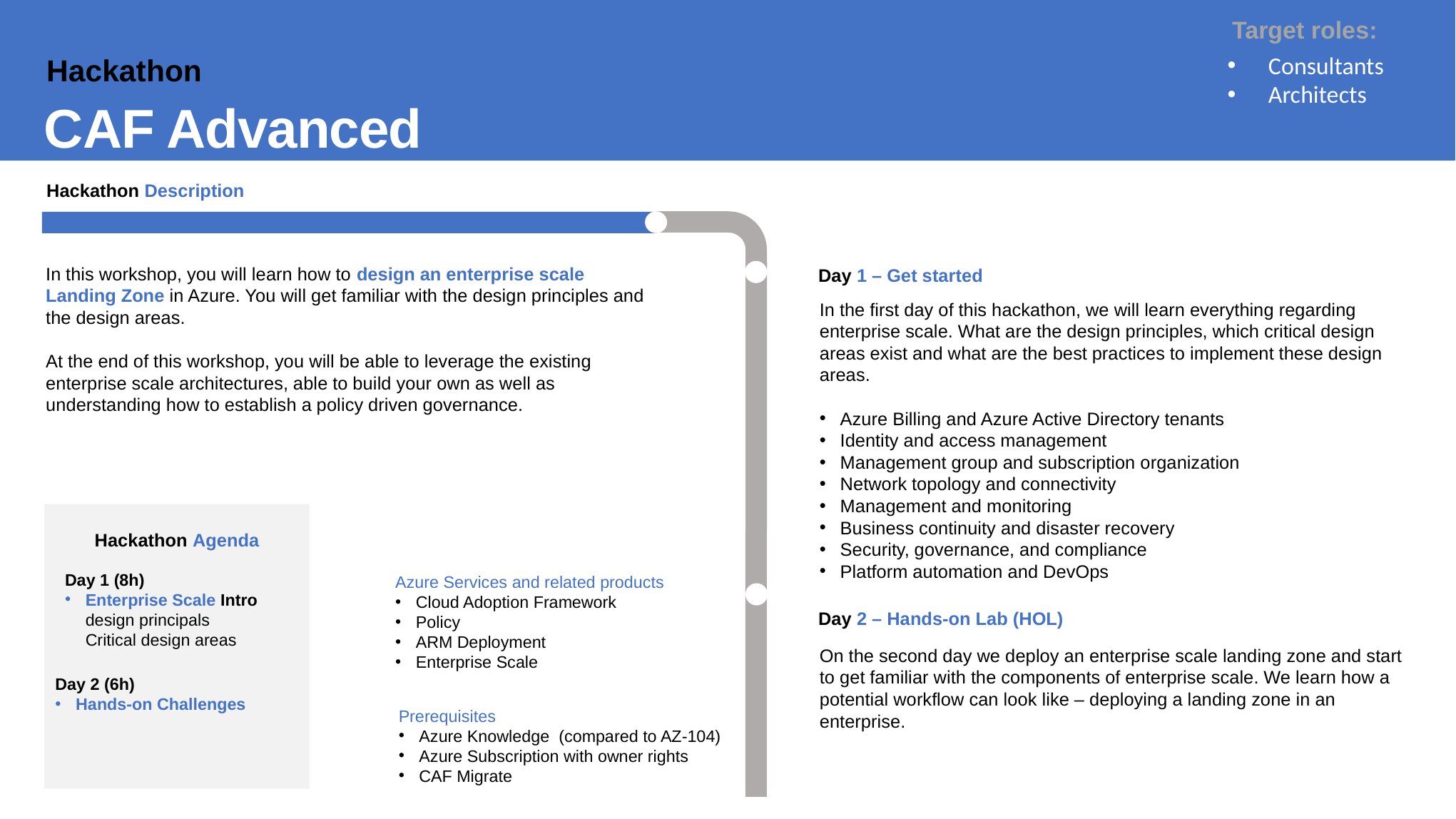

Target roles:

CAF Advanced
Consultants
Architects
Hackathon
Hackathon Description

In this workshop, you will learn how to design an enterprise scale Landing Zone in Azure. You will get familiar with the design principles and the design areas.

At the end of this workshop, you will be able to leverage the existing enterprise scale architectures, able to build your own as well as understanding how to establish a policy driven governance.
Day 1 – Get started

In the first day of this hackathon, we will learn everything regarding enterprise scale. What are the design principles, which critical design areas exist and what are the best practices to implement these design areas.

Azure Billing and Azure Active Directory tenants
Identity and access management
Management group and subscription organization
Network topology and connectivity
Management and monitoring
Business continuity and disaster recovery
Security, governance, and compliance
Platform automation and DevOps

Hackathon Agenda
Day 1 (8h)
Enterprise Scale Intro
design principals
Critical design areas

Azure Services and related products
Cloud Adoption Framework
Policy
ARM Deployment
Enterprise Scale

Day 2 – Hands-on Lab (HOL)
On the second day we deploy an enterprise scale landing zone and start to get familiar with the components of enterprise scale. We learn how a potential workflow can look like – deploying a landing zone in an enterprise.

Day 2 (6h)
Hands-on Challenges
Prerequisites
Azure Knowledge  (compared to AZ-104)
Azure Subscription with owner rights
CAF Migrate